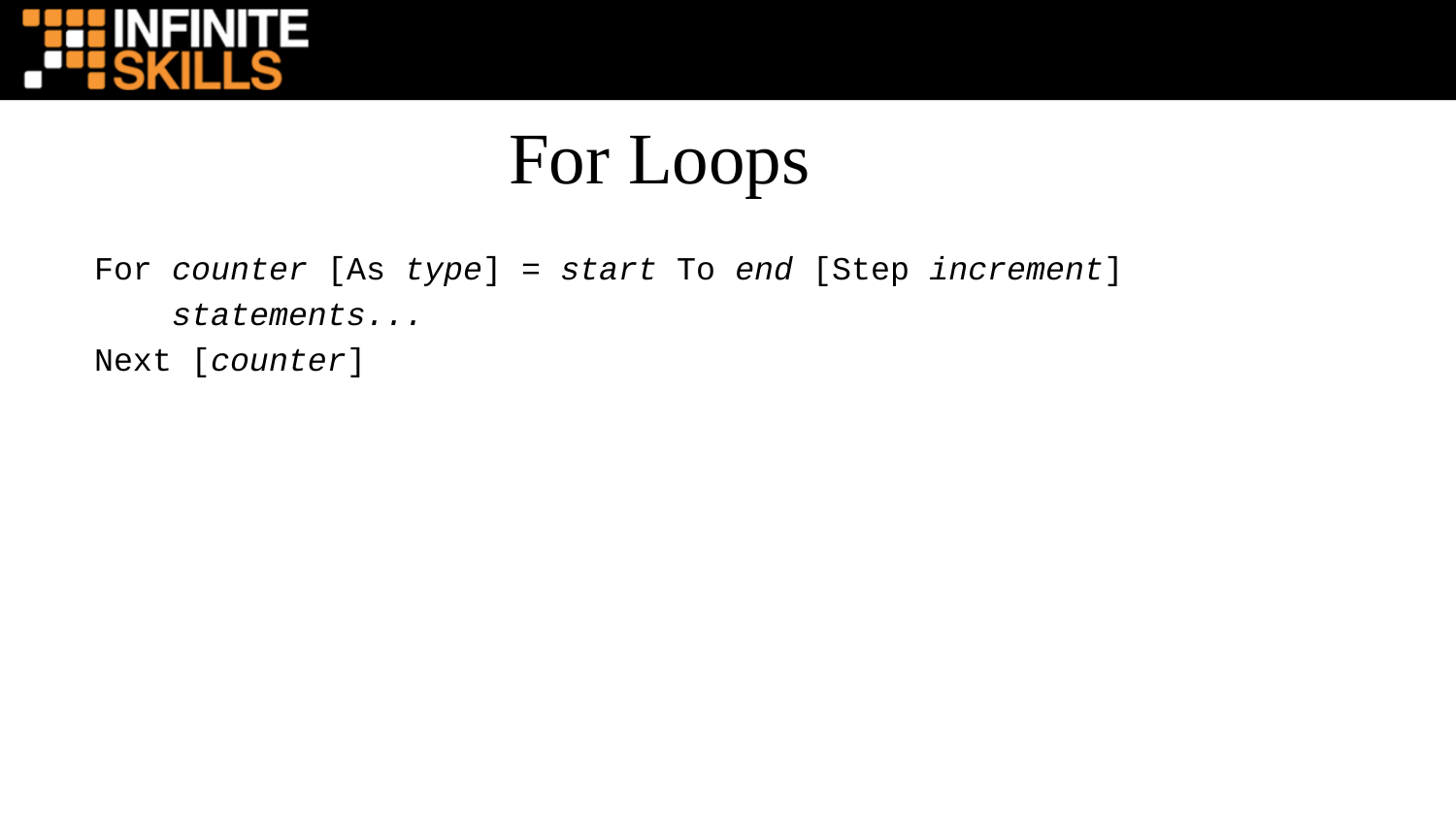

For Loops
For counter [As type] = start To end [Step increment]
    statements...
Next [counter]